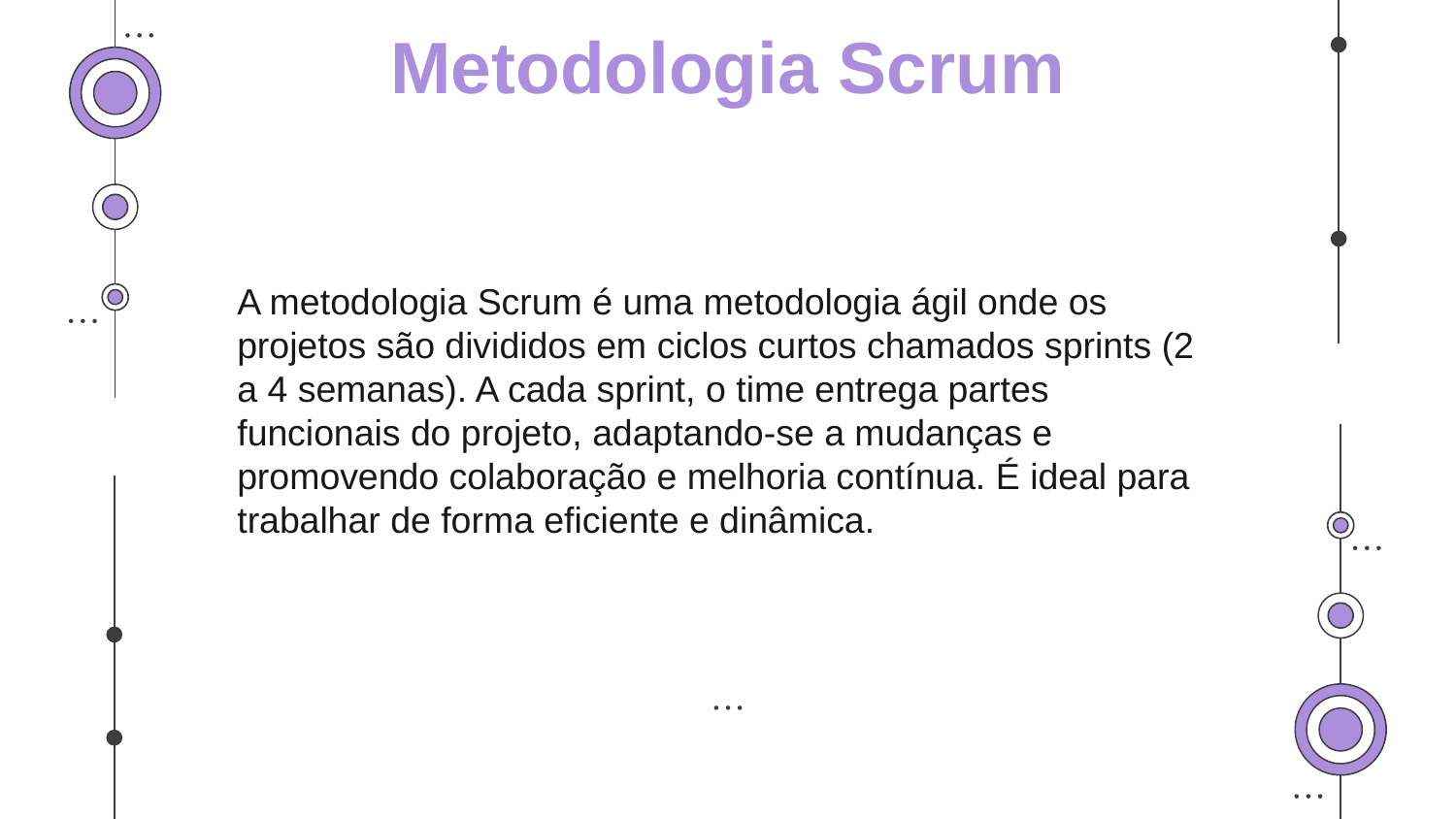

Metodologia Scrum

# A metodologia Scrum é uma metodologia ágil onde os projetos são divididos em ciclos curtos chamados sprints (2 a 4 semanas). A cada sprint, o time entrega partes funcionais do projeto, adaptando-se a mudanças e promovendo colaboração e melhoria contínua. É ideal para trabalhar de forma eficiente e dinâmica.